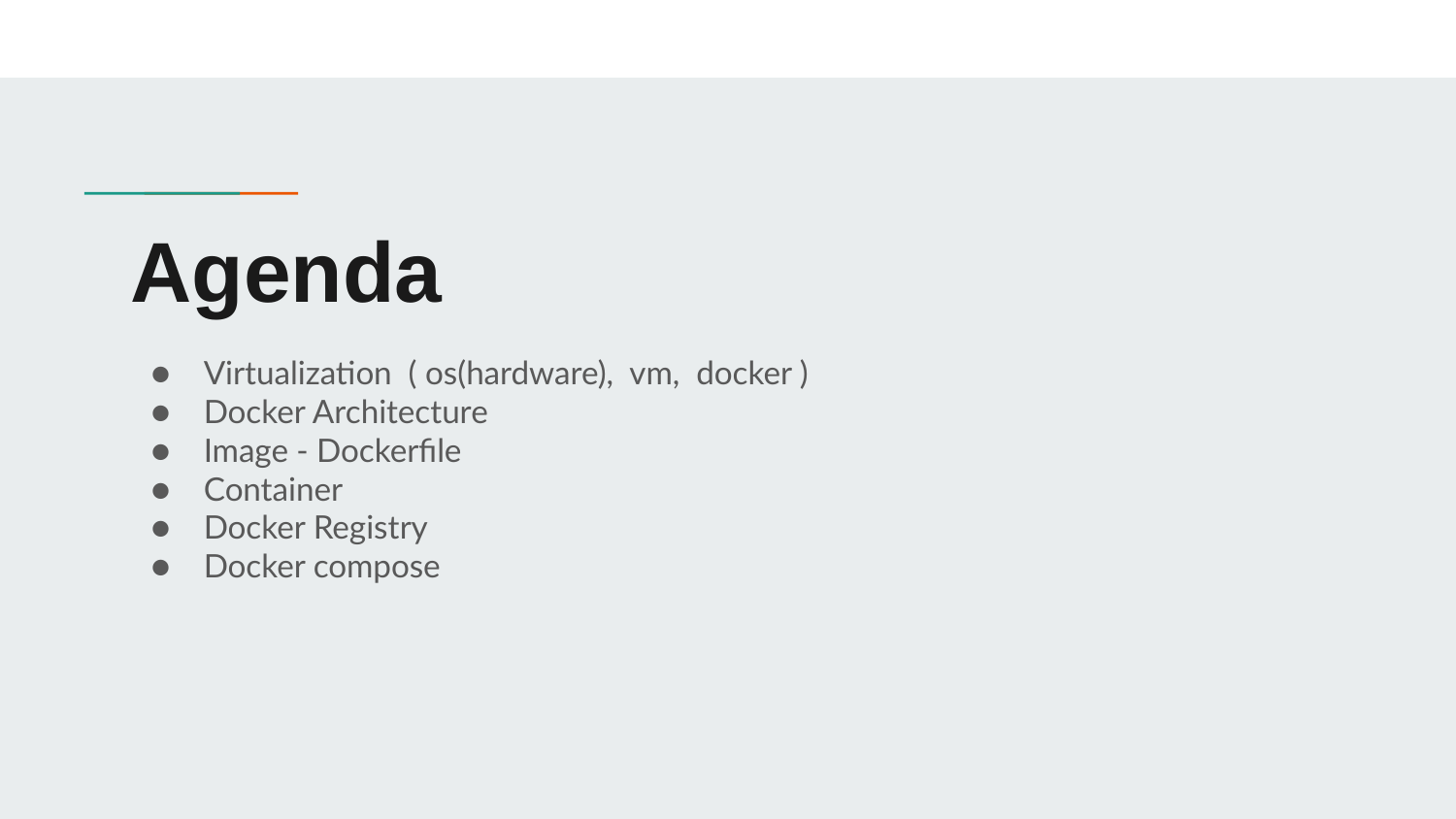

# Agenda
Virtualization  ( os(hardware),  vm,  docker )
Docker Architecture
Image - Dockerfile
Container
Docker Registry
Docker compose